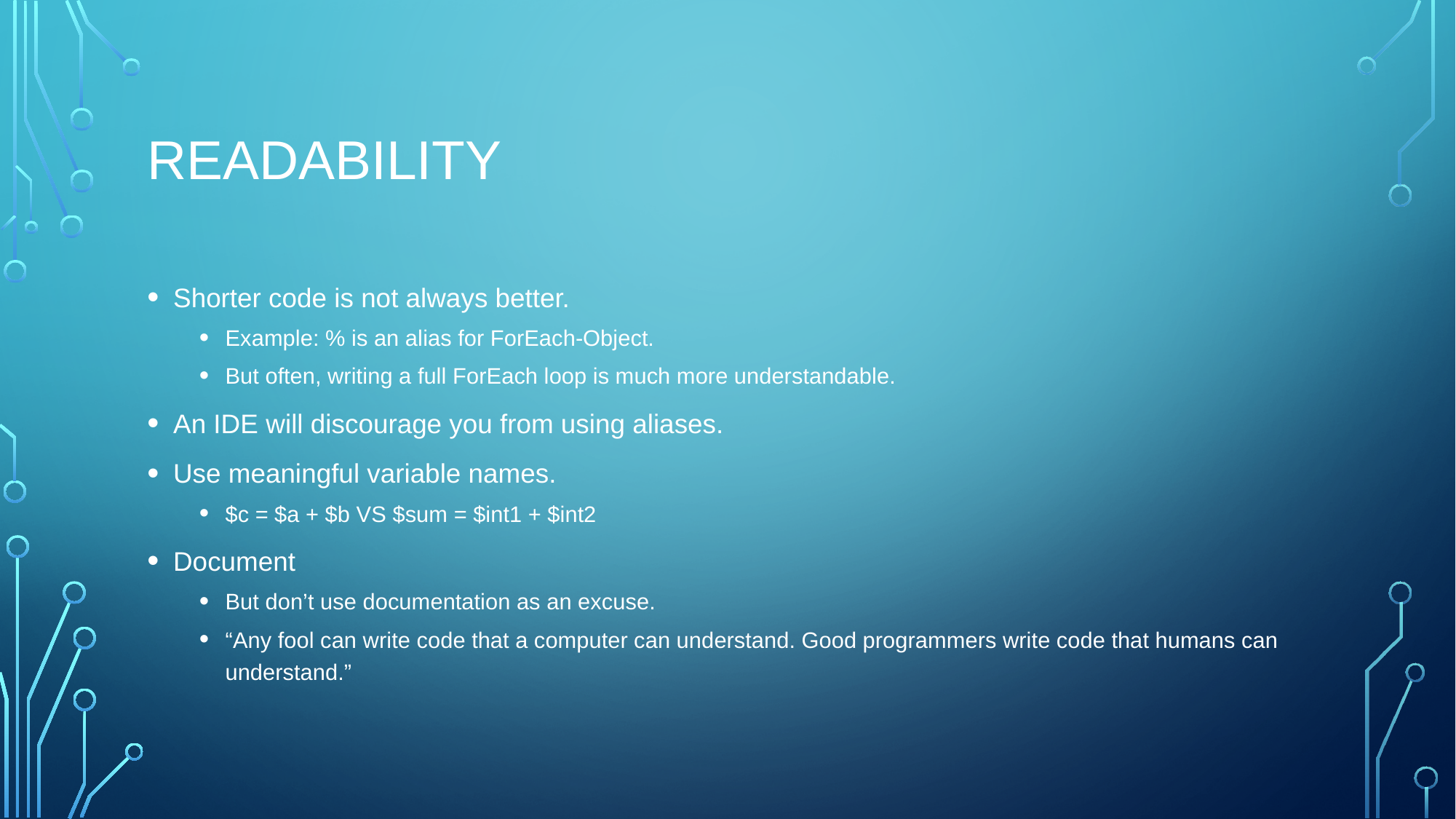

# Readability
Shorter code is not always better.
Example: % is an alias for ForEach-Object.
But often, writing a full ForEach loop is much more understandable.
An IDE will discourage you from using aliases.
Use meaningful variable names.
$c = $a + $b VS $sum = $int1 + $int2
Document
But don’t use documentation as an excuse.
“Any fool can write code that a computer can understand. Good programmers write code that humans can understand.”